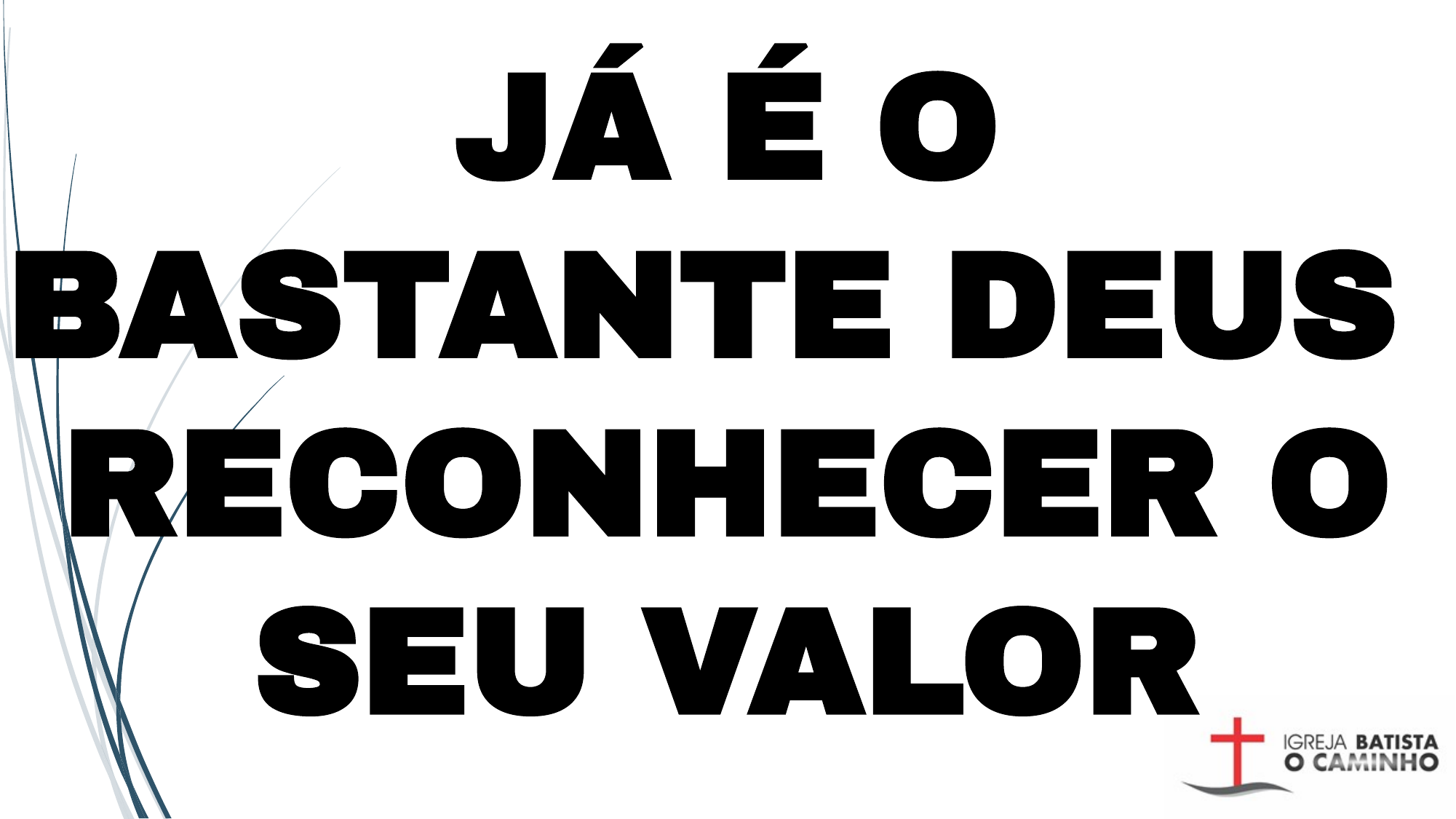

# JÁ É O BASTANTE DEUS RECONHECER O SEU VALOR